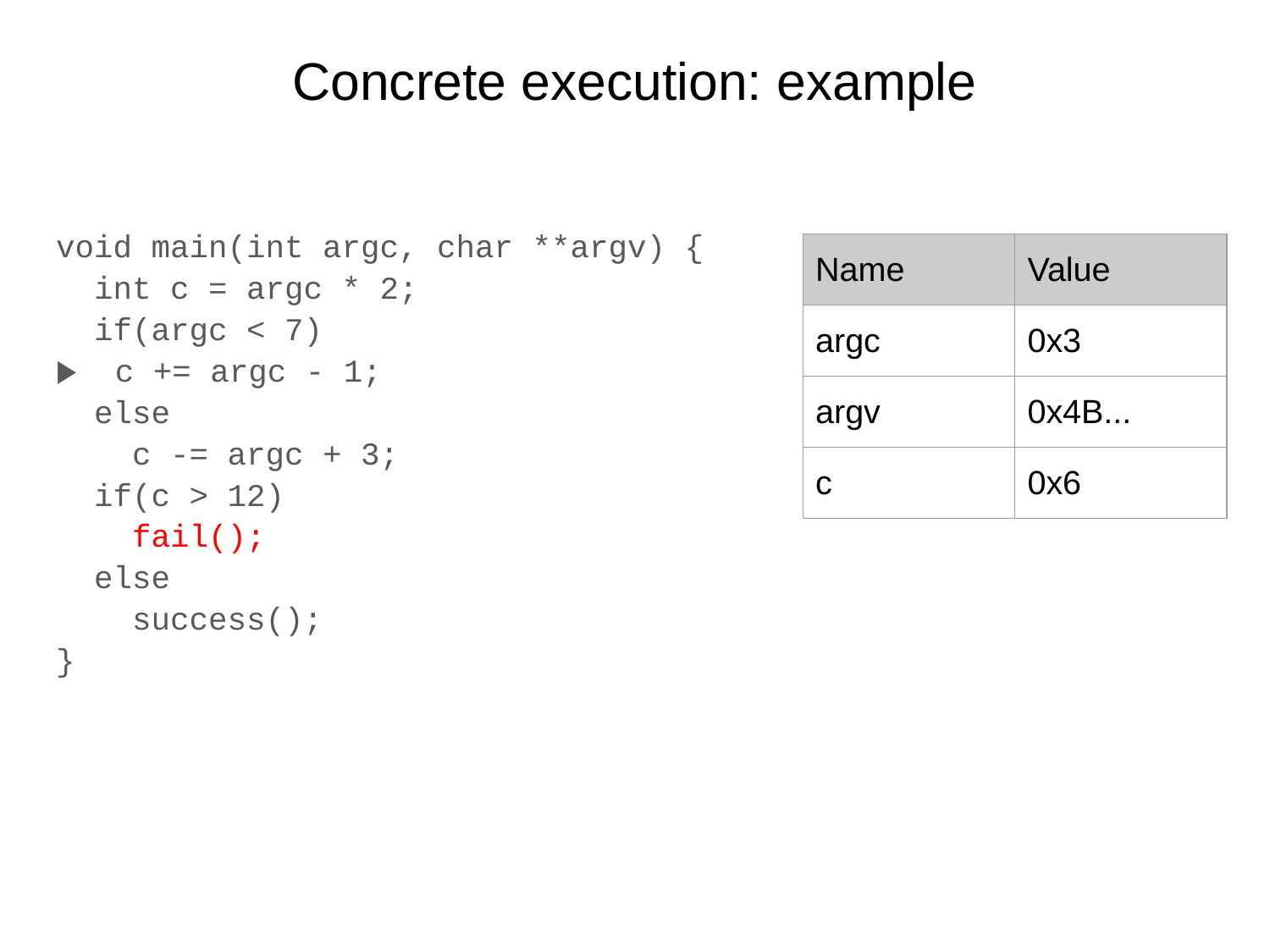

# Concrete execution: example
void main(int argc, char **argv) {
  int c = argc * 2;
  if(argc < 7)
▶️  c += argc - 1;
  else
    c -= argc + 3;
  if(c > 12)
    fail();
  else
    success();
}
| Name | Value |
| --- | --- |
| argc | 0x3 |
| argv | 0x4B... |
| c | 0x6 |